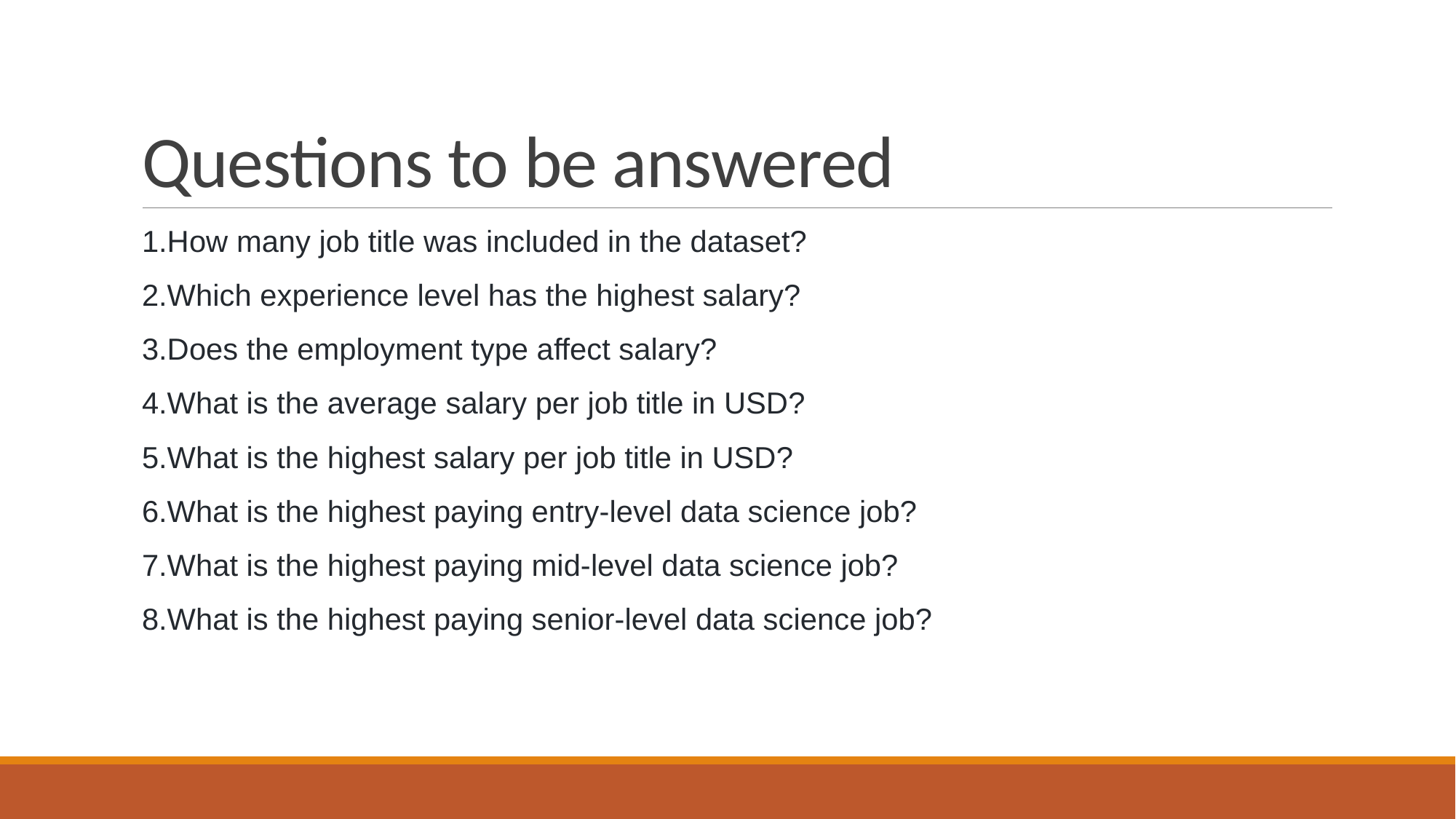

# Questions to be answered
1.How many job title was included in the dataset?
2.Which experience level has the highest salary?
3.Does the employment type affect salary?
4.What is the average salary per job title in USD?
5.What is the highest salary per job title in USD?
6.What is the highest paying entry-level data science job?
7.What is the highest paying mid-level data science job?
8.What is the highest paying senior-level data science job?